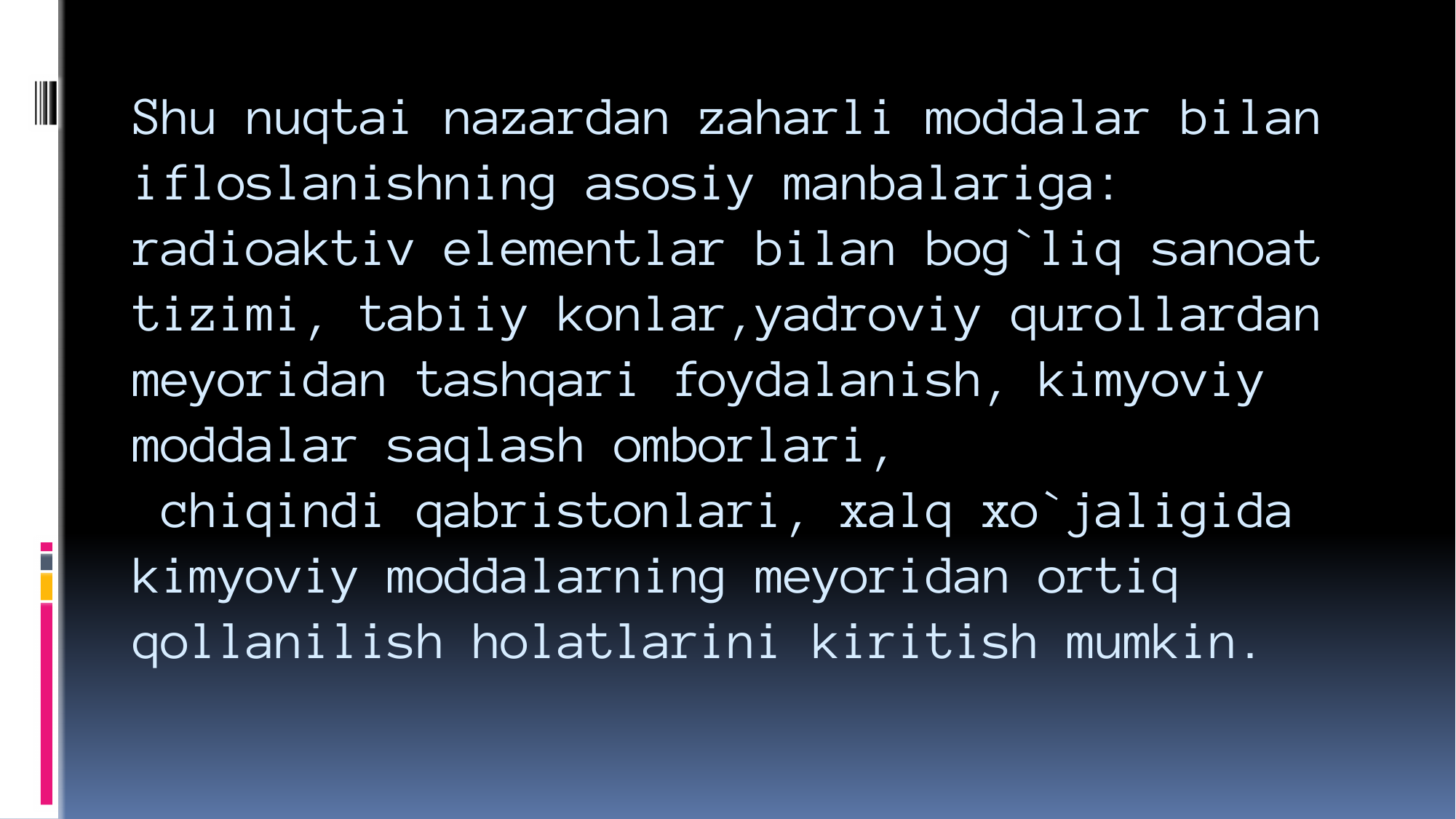

# Shu nuqtai nazardan zaharli moddalar bilan ifloslanishning asosiy manbalariga: radioaktiv elementlar bilan bog`liq sanoat tizimi, tabiiy konlar,yadroviy qurollardan meyoridan tashqari foydalanish, kimyoviy moddalar saqlash omborlari, chiqindi qabristonlari, xalq xo`jaligida kimyoviy moddalarning meyoridan ortiq qollanilish holatlarini kiritish mumkin.